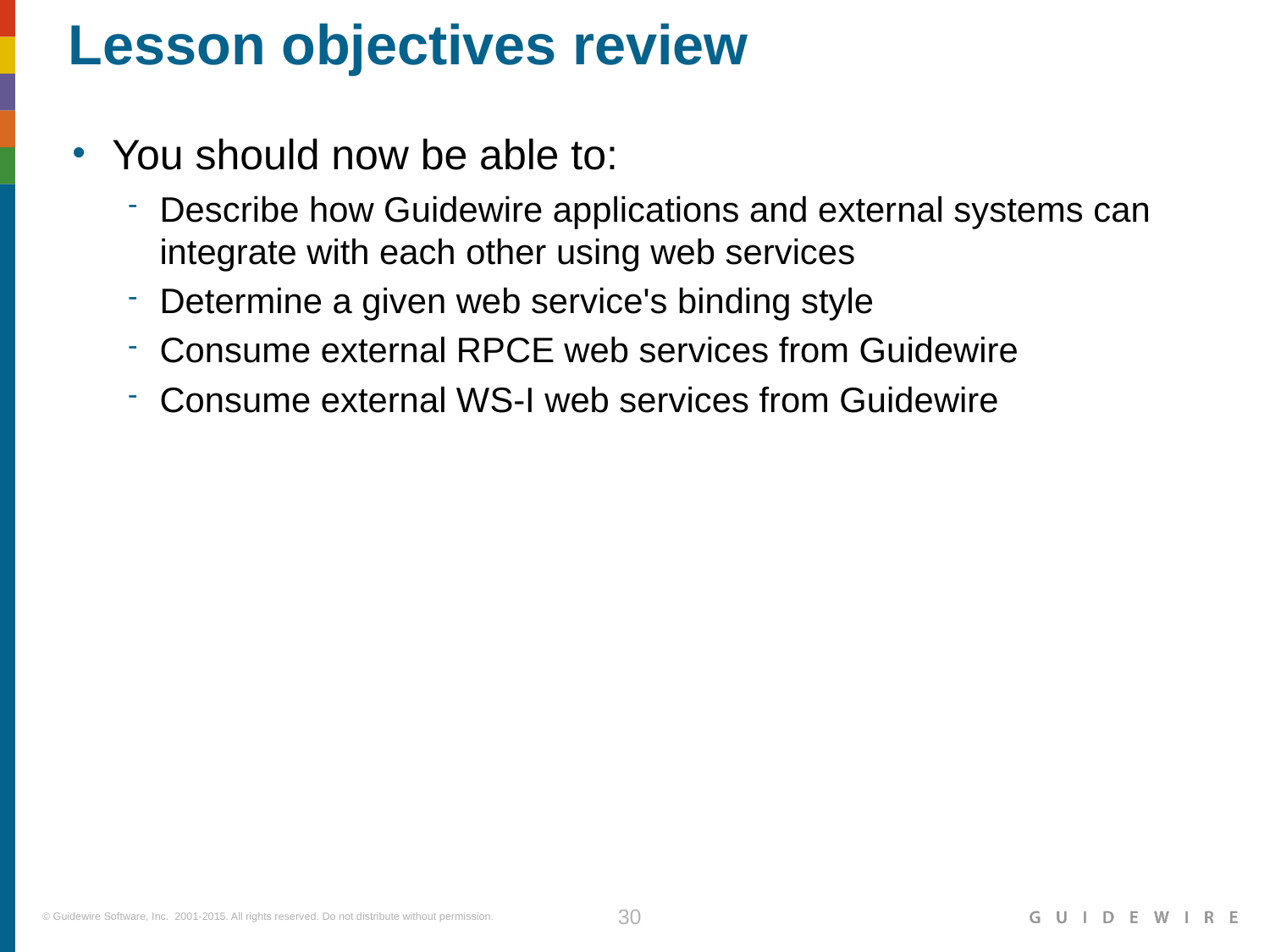

Describe how Guidewire applications and external systems can integrate with each other using web services
Determine a given web service's binding style
Consume external RPCE web services from Guidewire
Consume external WS-I web services from Guidewire